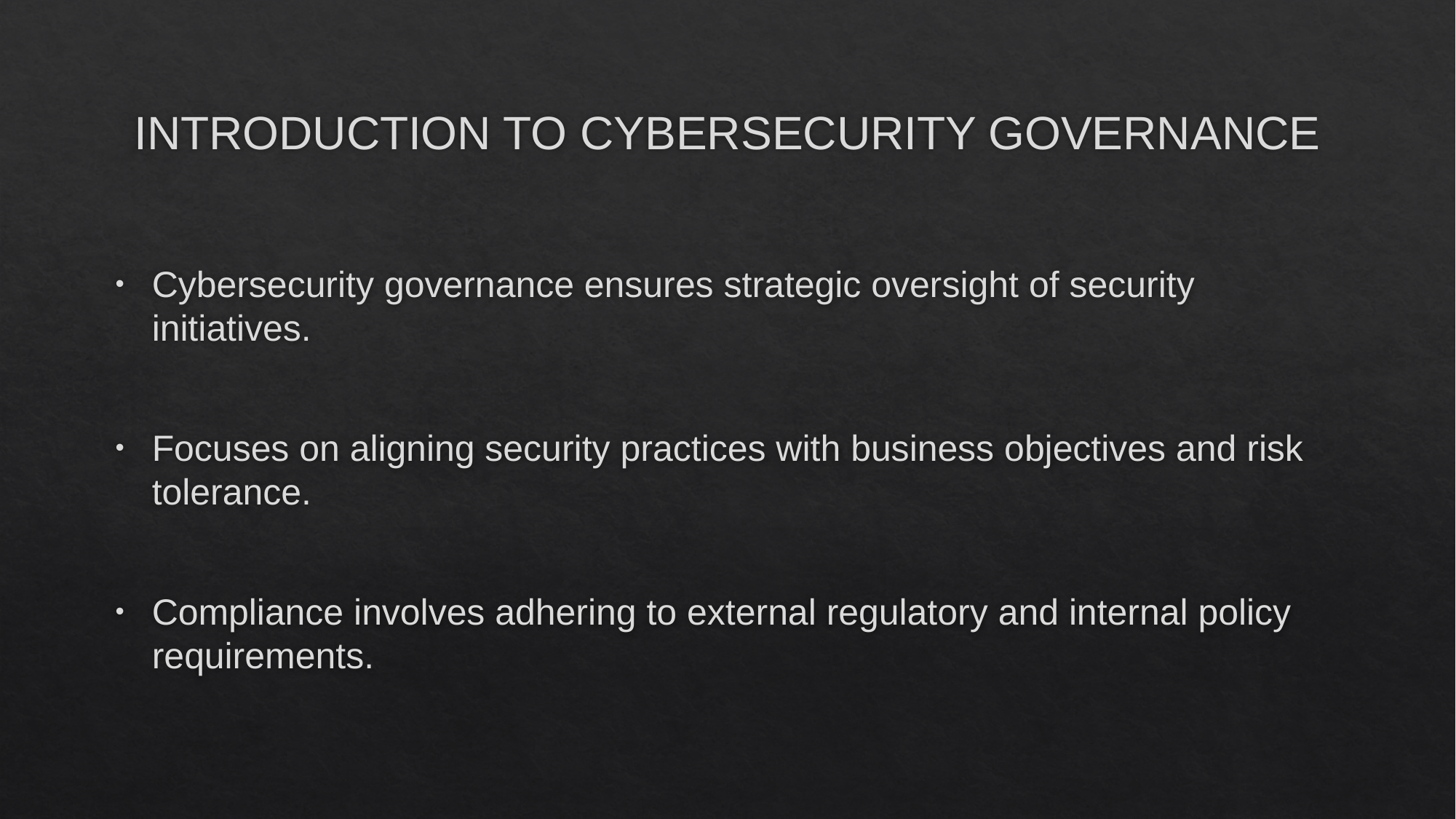

# INTRODUCTION TO CYBERSECURITY GOVERNANCE
Cybersecurity governance ensures strategic oversight of security initiatives.

Focuses on aligning security practices with business objectives and risk tolerance.

Compliance involves adhering to external regulatory and internal policy requirements.